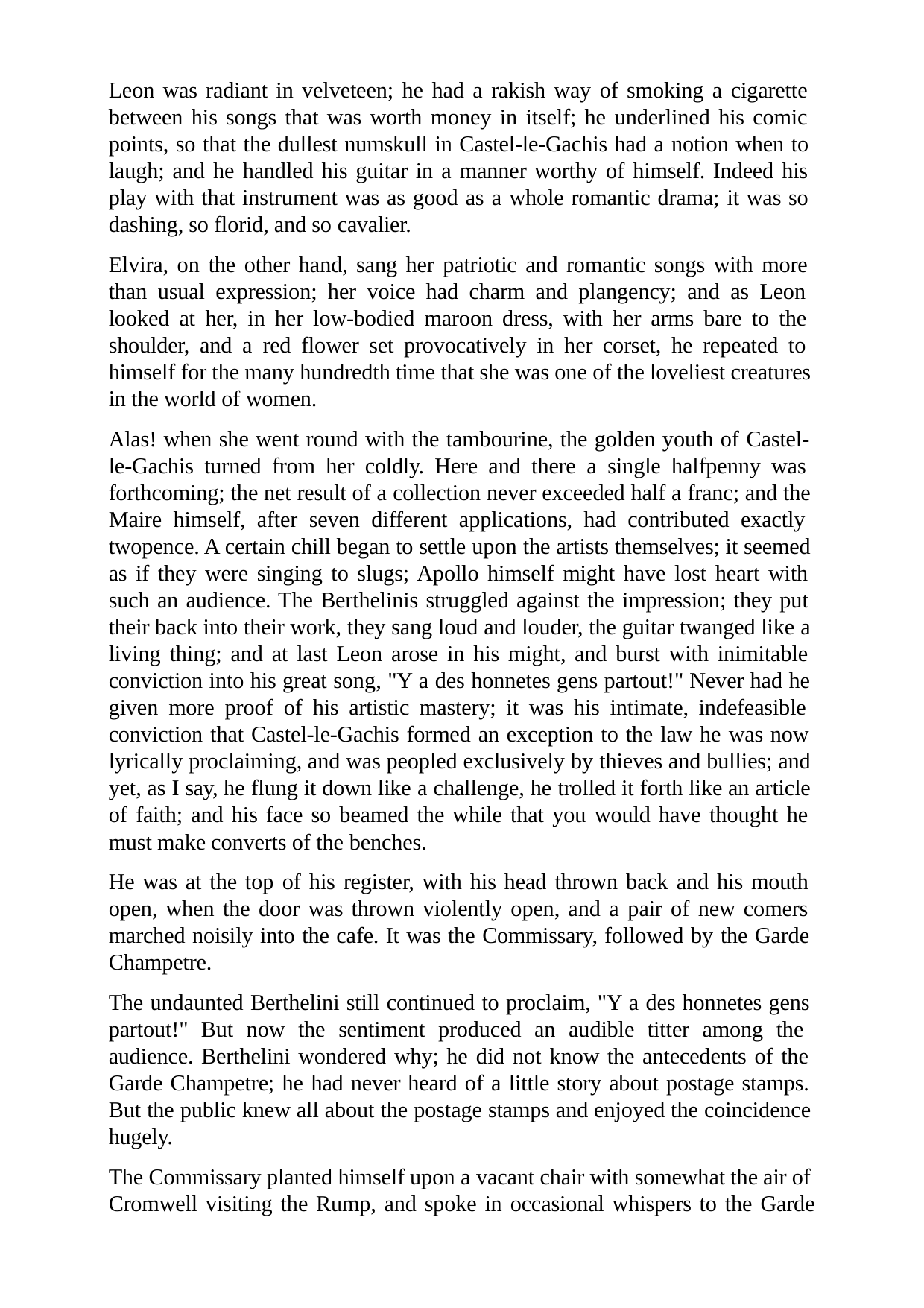

Leon was radiant in velveteen; he had a rakish way of smoking a cigarette  between his songs that was worth money in itself; he underlined his comic  points, so that the dullest numskull in Castel-le-Gachis had a notion when to  laugh; and he handled his guitar in a manner worthy of himself. Indeed his  play with that instrument was as good as a whole romantic drama; it was so  dashing, so florid, and so cavalier.
Elvira, on the other hand, sang her patriotic and romantic songs with more  than usual expression; her voice had charm and plangency; and as Leon  looked at her, in her low-bodied maroon dress, with her arms bare to the  shoulder, and a red flower set provocatively in her corset, he repeated to  himself for the many hundredth time that she was one of the loveliest creatures  in the world of women.
Alas! when she went round with the tambourine, the golden youth of Castel-  le-Gachis turned from her coldly. Here and there a single halfpenny was  forthcoming; the net result of a collection never exceeded half a franc; and the  Maire himself, after seven different applications, had contributed exactly  twopence. A certain chill began to settle upon the artists themselves; it seemed  as if they were singing to slugs; Apollo himself might have lost heart with  such an audience. The Berthelinis struggled against the impression; they put  their back into their work, they sang loud and louder, the guitar twanged like a  living thing; and at last Leon arose in his might, and burst with inimitable  conviction into his great song, "Y a des honnetes gens partout!" Never had he  given more proof of his artistic mastery; it was his intimate, indefeasible  conviction that Castel-le-Gachis formed an exception to the law he was now  lyrically proclaiming, and was peopled exclusively by thieves and bullies; and  yet, as I say, he flung it down like a challenge, he trolled it forth like an article  of faith; and his face so beamed the while that you would have thought he  must make converts of the benches.
He was at the top of his register, with his head thrown back and his mouth  open, when the door was thrown violently open, and a pair of new comers  marched noisily into the cafe. It was the Commissary, followed by the Garde  Champetre.
The undaunted Berthelini still continued to proclaim, "Y a des honnetes gens  partout!" But now the sentiment produced an audible titter among the  audience. Berthelini wondered why; he did not know the antecedents of the  Garde Champetre; he had never heard of a little story about postage stamps.  But the public knew all about the postage stamps and enjoyed the coincidence  hugely.
The Commissary planted himself upon a vacant chair with somewhat the air of  Cromwell visiting the Rump, and spoke in occasional whispers to the Garde